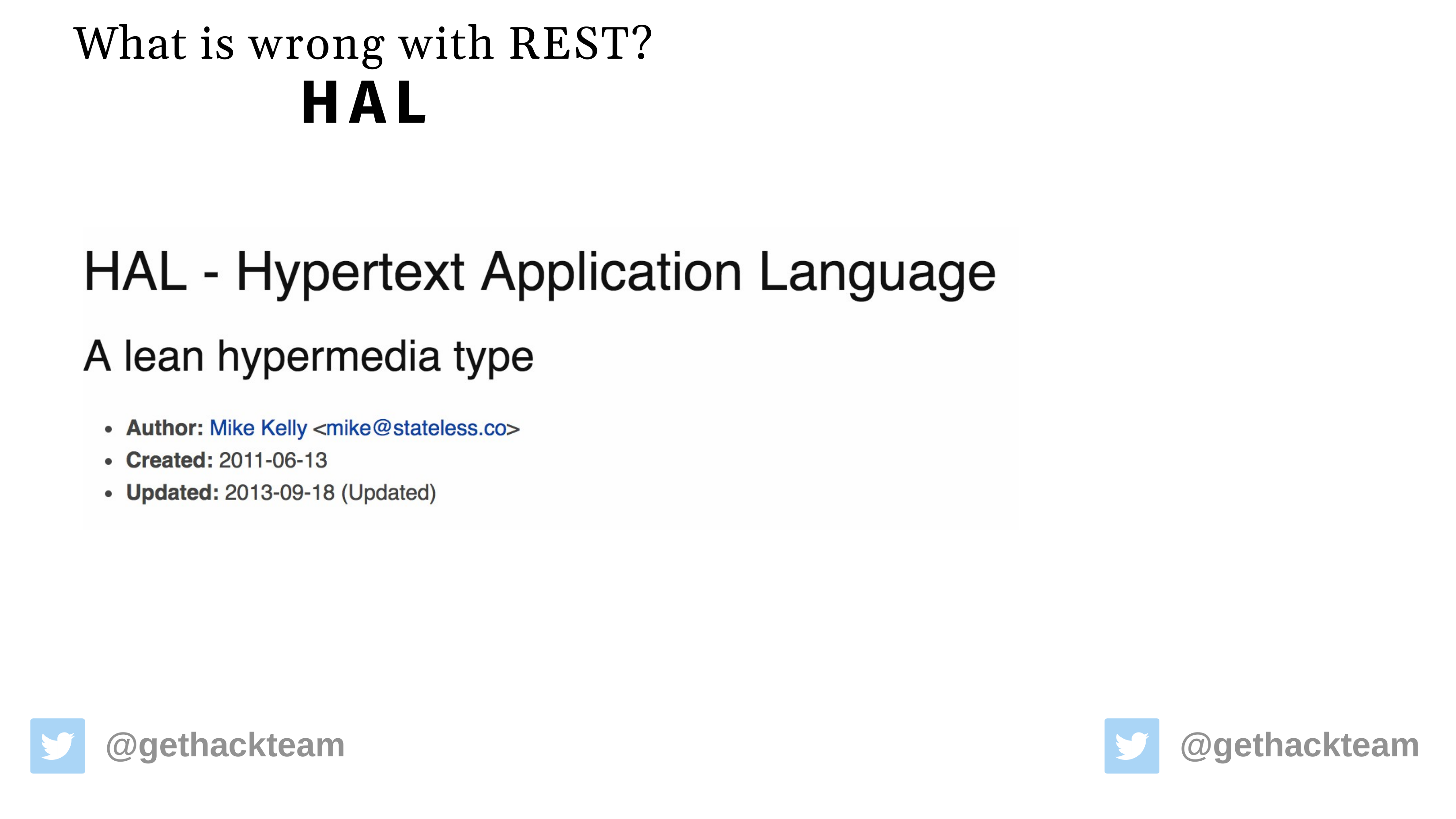

# What is wrong with REST?
HAL

@gethackteam
@gethackteam